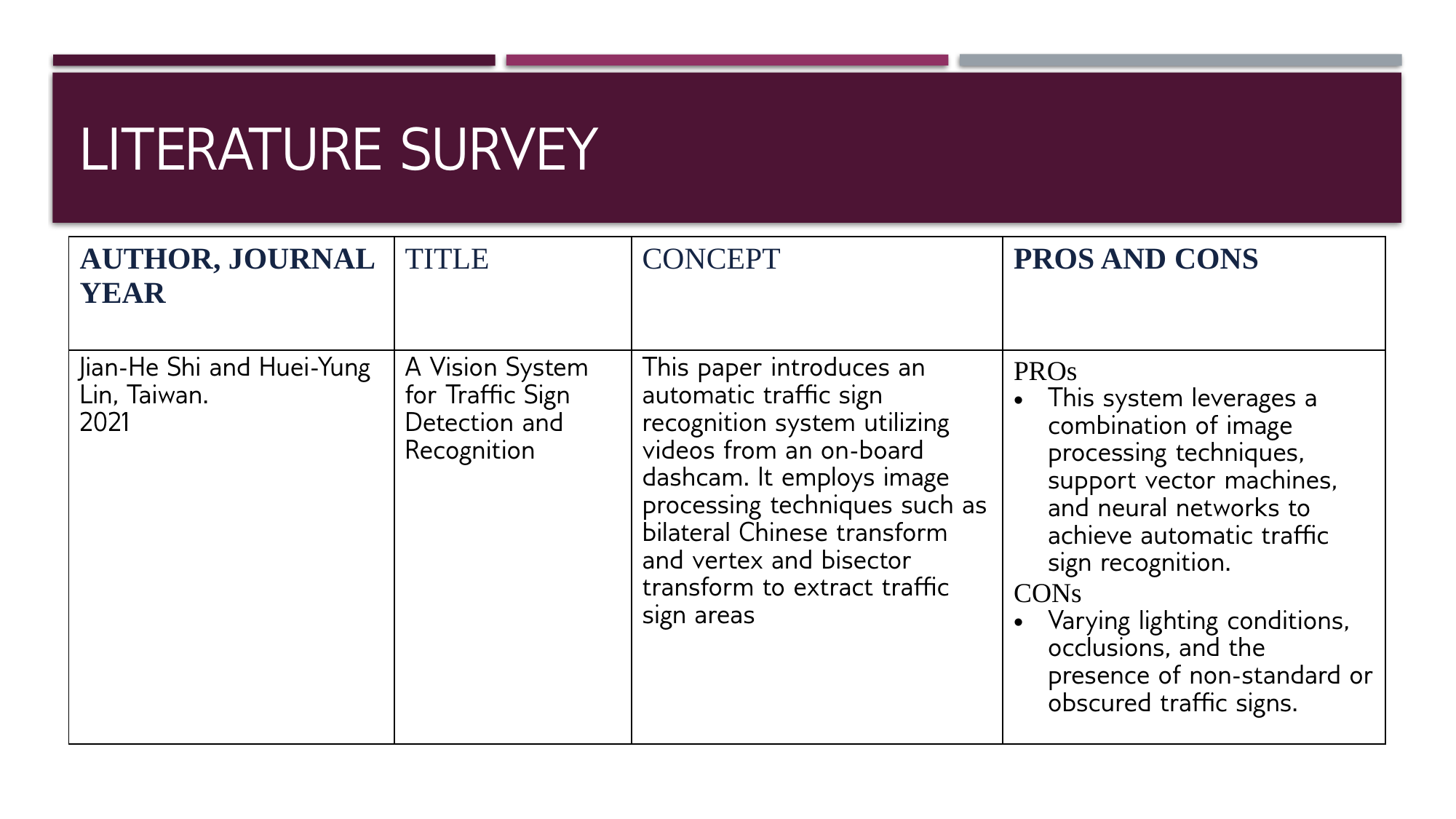

# LITERATURE SURVEY
| AUTHOR, JOURNAL YEAR | TITLE | CONCEPT | PROS AND CONS |
| --- | --- | --- | --- |
| Jian-He Shi and Huei-Yung Lin, Taiwan. 2021 | A Vision System for Traffic Sign Detection and Recognition | This paper introduces an automatic traffic sign recognition system utilizing videos from an on-board dashcam. It employs image processing techniques such as bilateral Chinese transform and vertex and bisector transform to extract traffic sign areas | PROs This system leverages a combination of image processing techniques, support vector machines, and neural networks to achieve automatic traffic sign recognition. CONs Varying lighting conditions, occlusions, and the presence of non-standard or obscured traffic signs. |